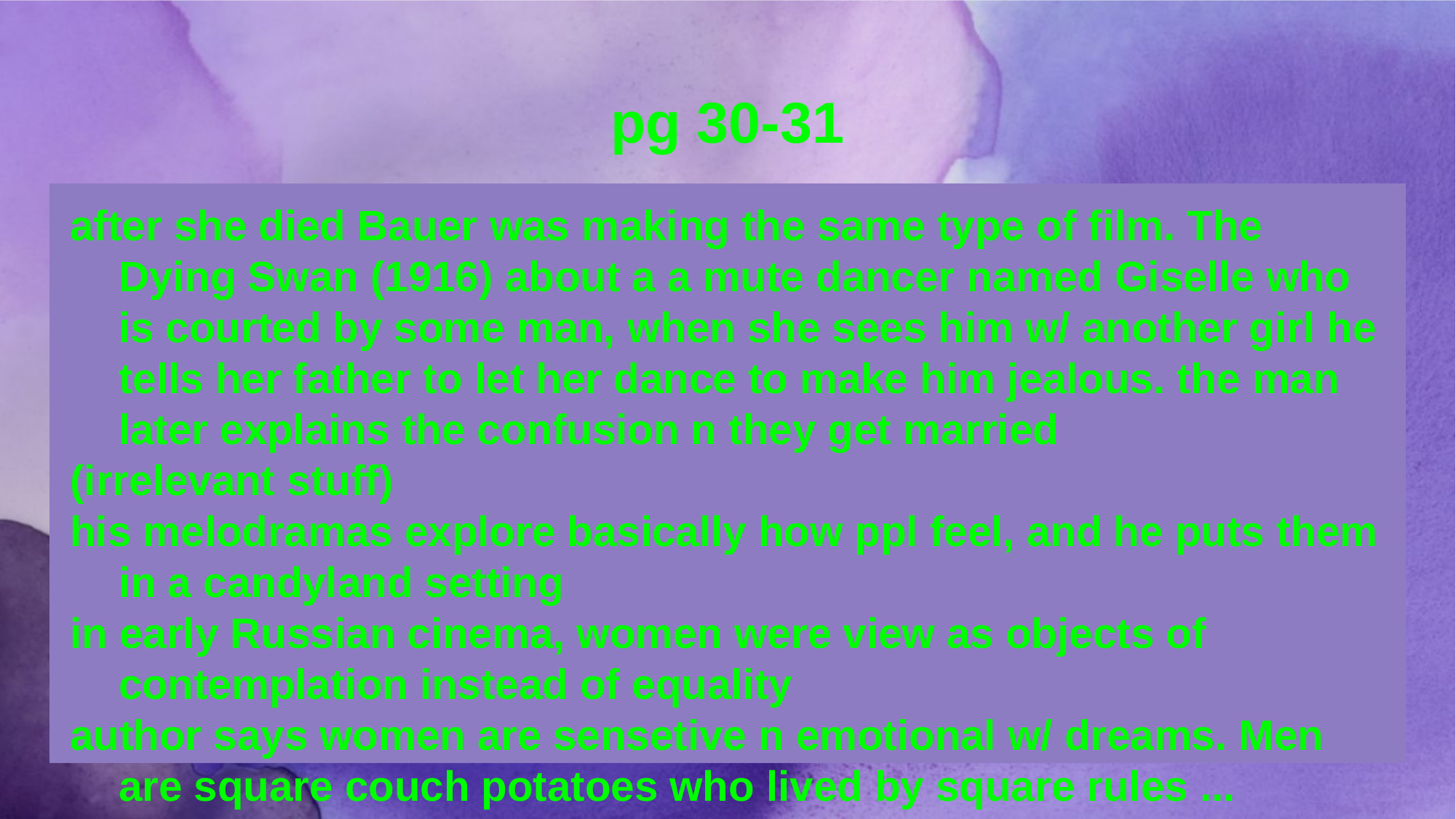

# pg 30-31
after she died Bauer was making the same type of film. The Dying Swan (1916) about a a mute dancer named Giselle who is courted by some man, when she sees him w/ another girl he tells her father to let her dance to make him jealous. the man later explains the confusion n they get married
(irrelevant stuff)
his melodramas explore basically how ppl feel, and he puts them in a candyland setting
in early Russian cinema, women were view as objects of contemplation instead of equality
author says women are sensetive n emotional w/ dreams. Men are square couch potatoes who lived by square rules ...